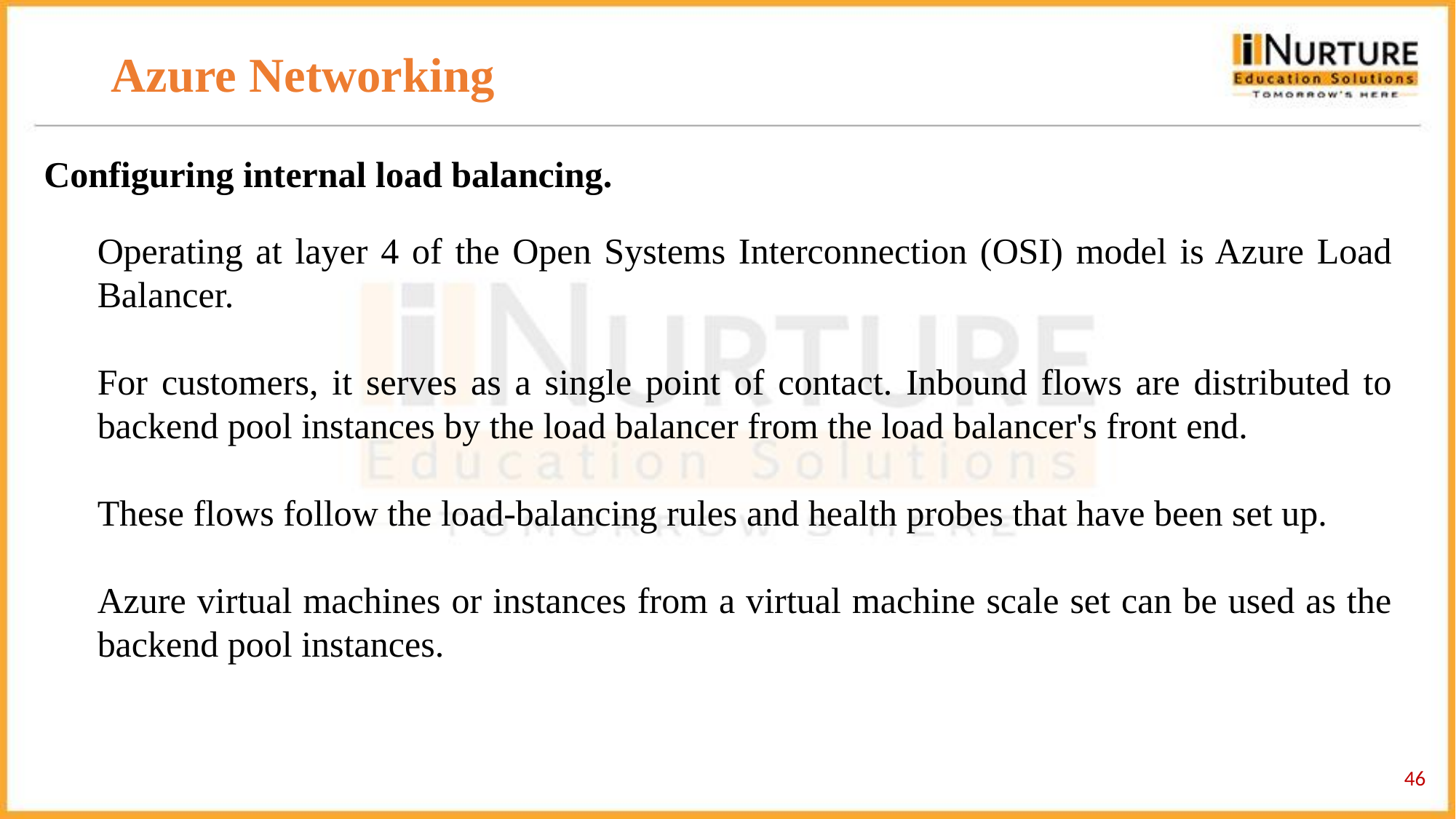

# Azure Networking
Configuring internal load balancing.
Operating at layer 4 of the Open Systems Interconnection (OSI) model is Azure Load Balancer.

For customers, it serves as a single point of contact. Inbound flows are distributed to backend pool instances by the load balancer from the load balancer's front end.

These flows follow the load-balancing rules and health probes that have been set up.

Azure virtual machines or instances from a virtual machine scale set can be used as the backend pool instances.
46